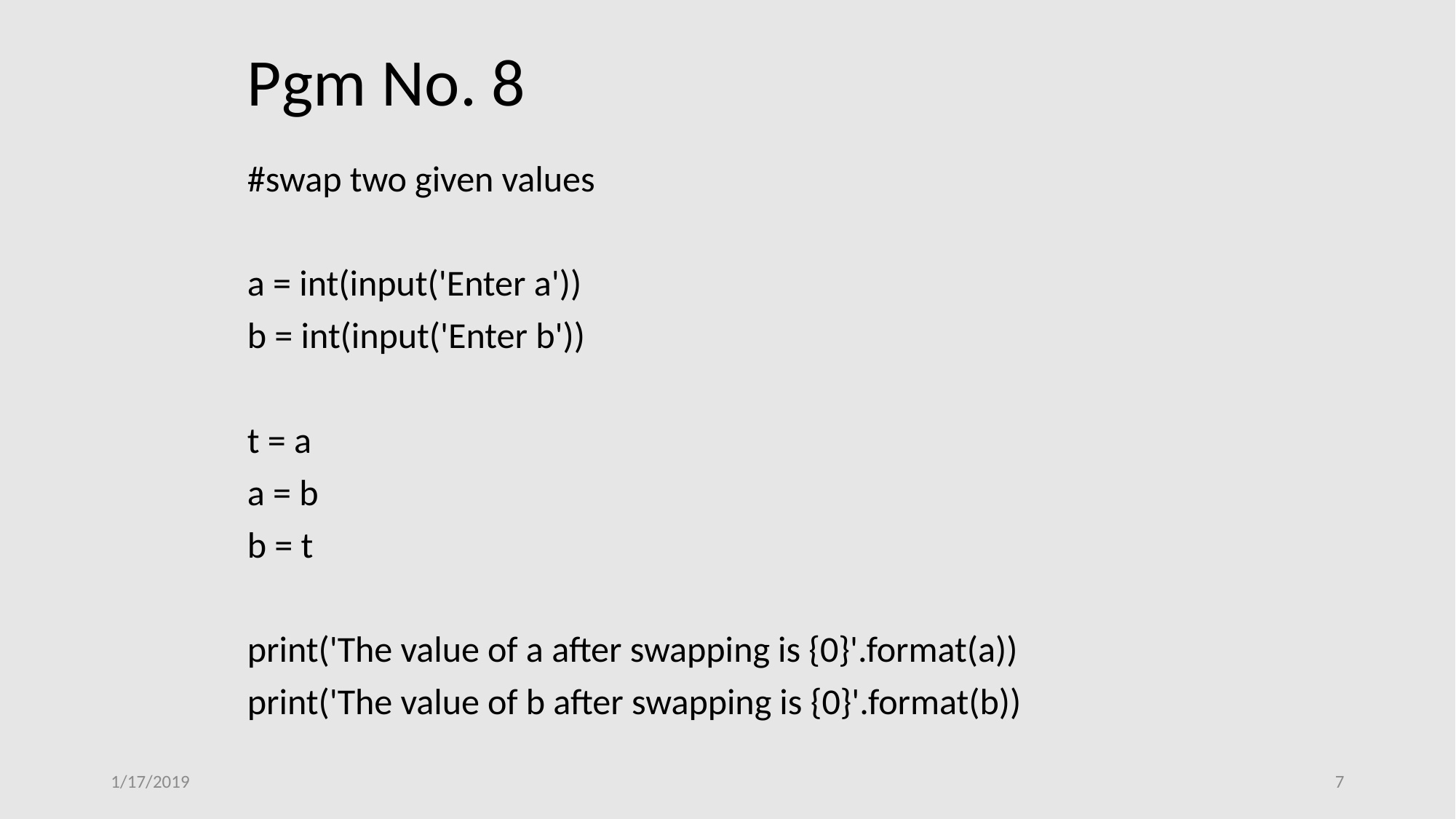

# Pgm No. 8
#swap two given values

a = int(input('Enter a'))
b = int(input('Enter b'))

t = a
a = b
b = t

print('The value of a after swapping is {0}'.format(a))
print('The value of b after swapping is {0}'.format(b))

1/17/2019
7